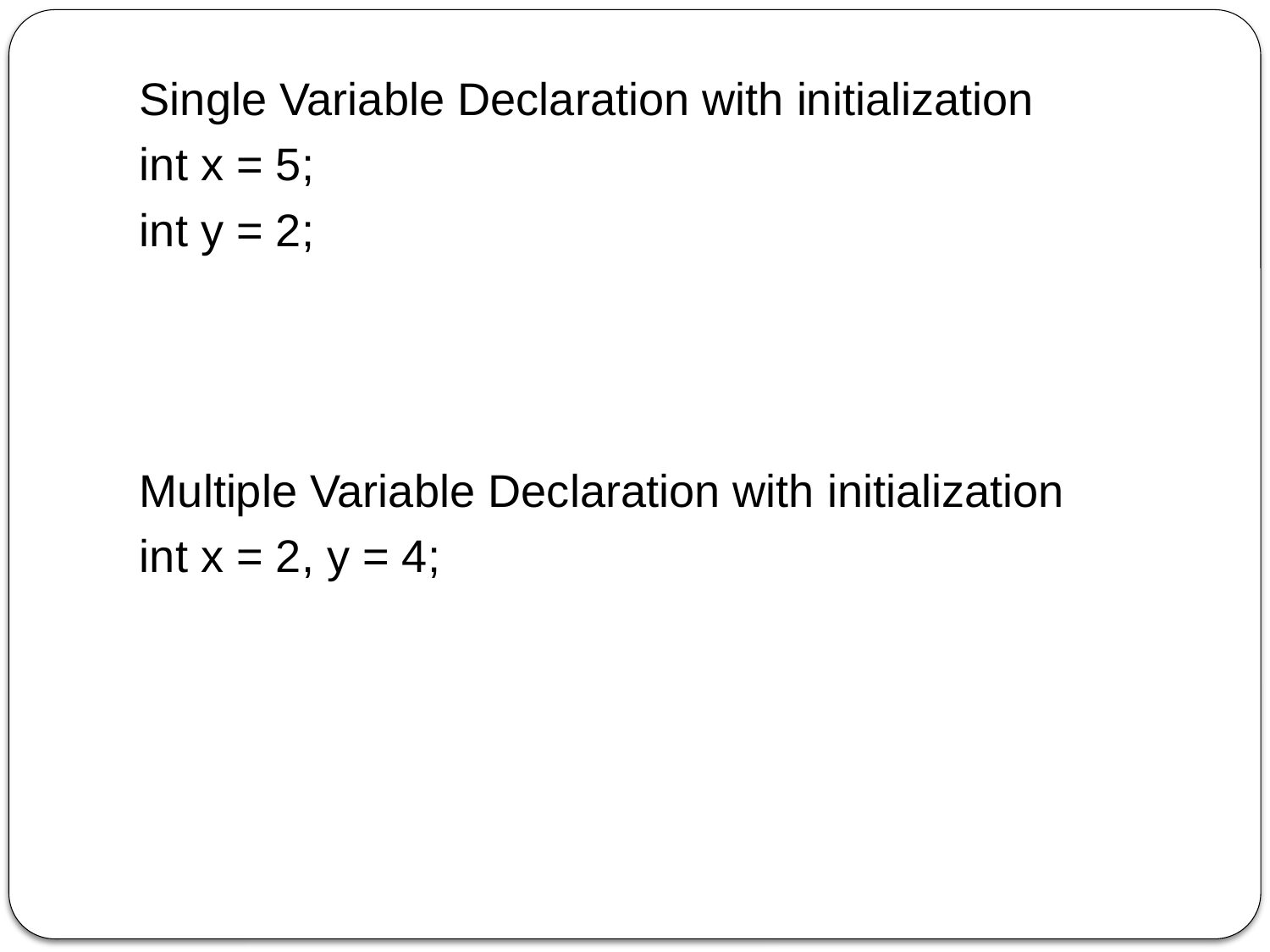

Single Variable Declaration with initialization
int x = 5;
int y = 2;

Multiple Variable Declaration with initialization
int x = 2, y = 4;